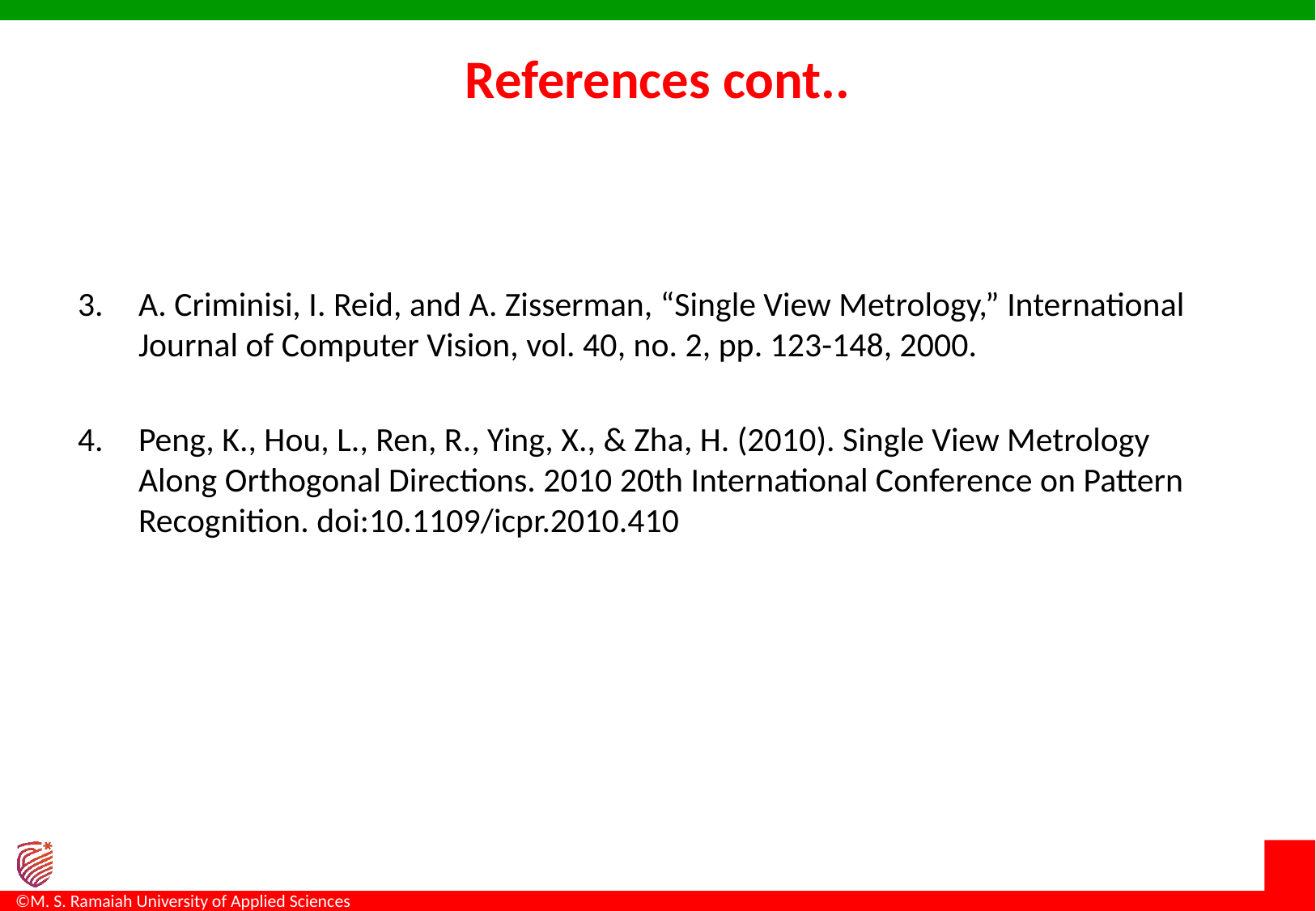

# References cont..
A. Criminisi, I. Reid, and A. Zisserman, “Single View Metrology,” International Journal of Computer Vision, vol. 40, no. 2, pp. 123-148, 2000.

Peng, K., Hou, L., Ren, R., Ying, X., & Zha, H. (2010). Single View Metrology Along Orthogonal Directions. 2010 20th International Conference on Pattern Recognition. doi:10.1109/icpr.2010.410